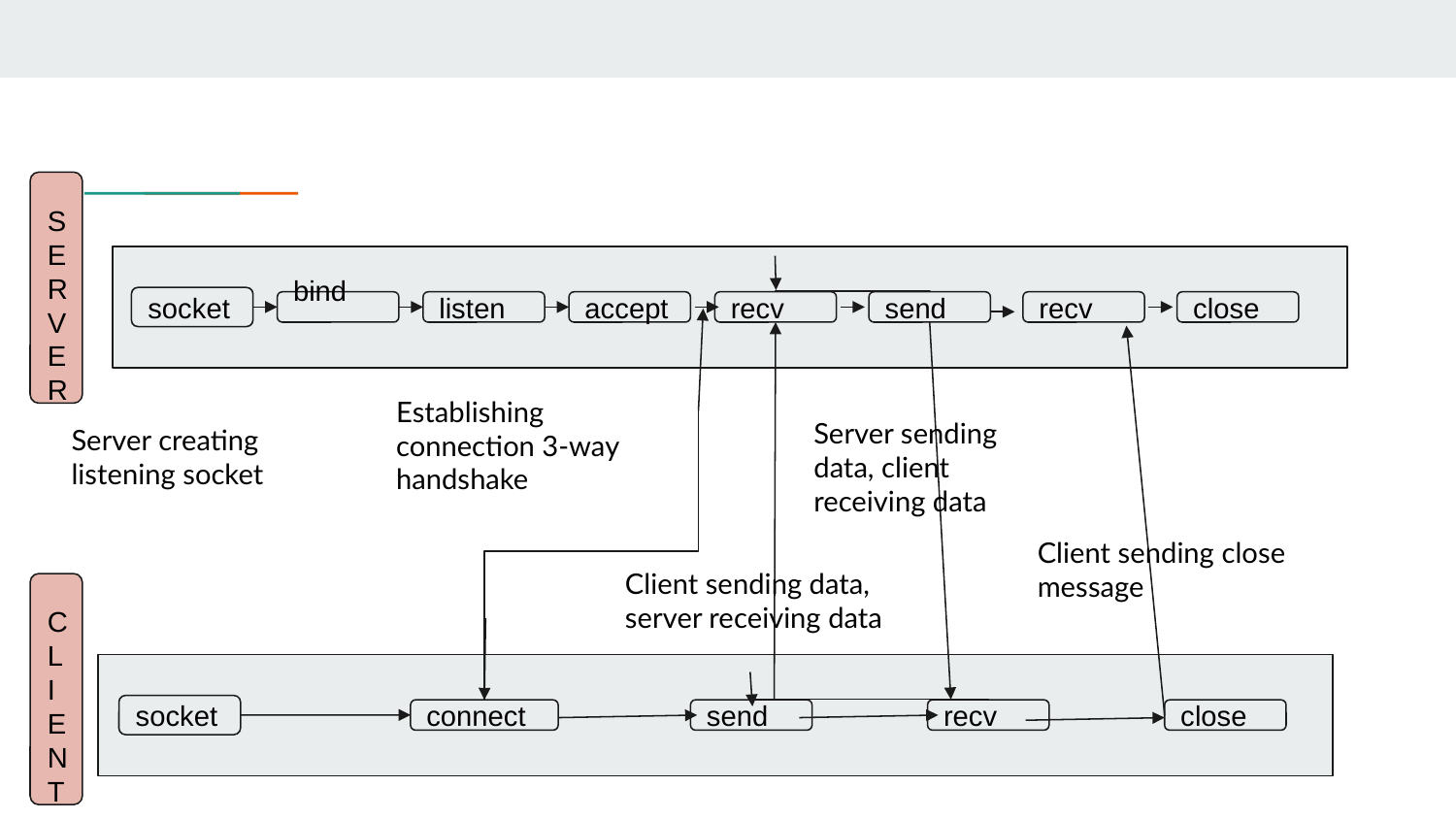

SERVER

socket
bind
listen
accept
recv
send
recv
close
Establishing connection 3-way handshake

Server sending data, client receiving data
Server creating listening socket

Client sending close message
Client sending data, server receiving data
	CLIENT

socket
connect
send
recv
close